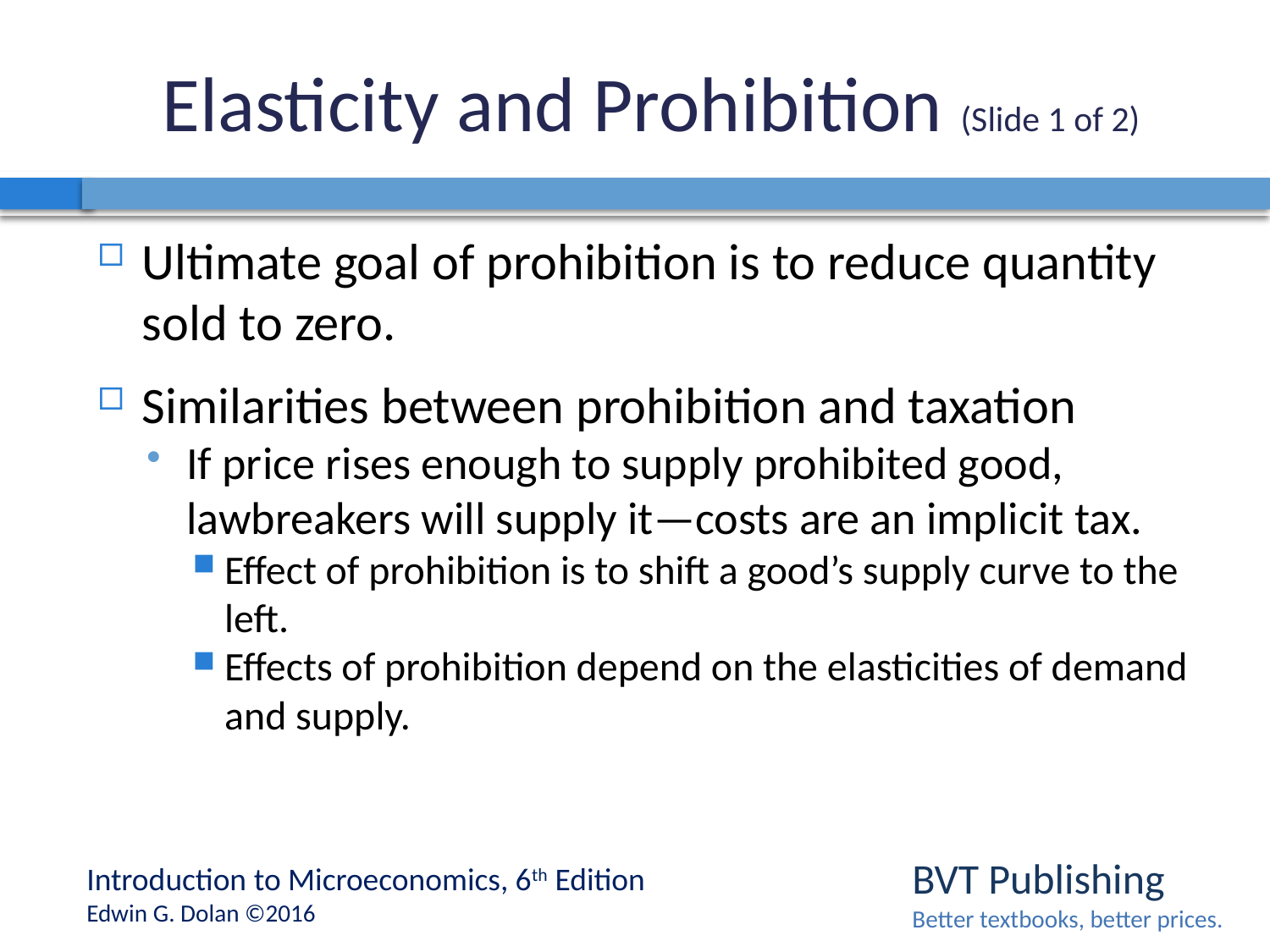

# Elasticity and Prohibition (Slide 1 of 2)
Ultimate goal of prohibition is to reduce quantity sold to zero.
Similarities between prohibition and taxation
If price rises enough to supply prohibited good, lawbreakers will supply it—costs are an implicit tax.
Effect of prohibition is to shift a good’s supply curve to the left.
Effects of prohibition depend on the elasticities of demand and supply.